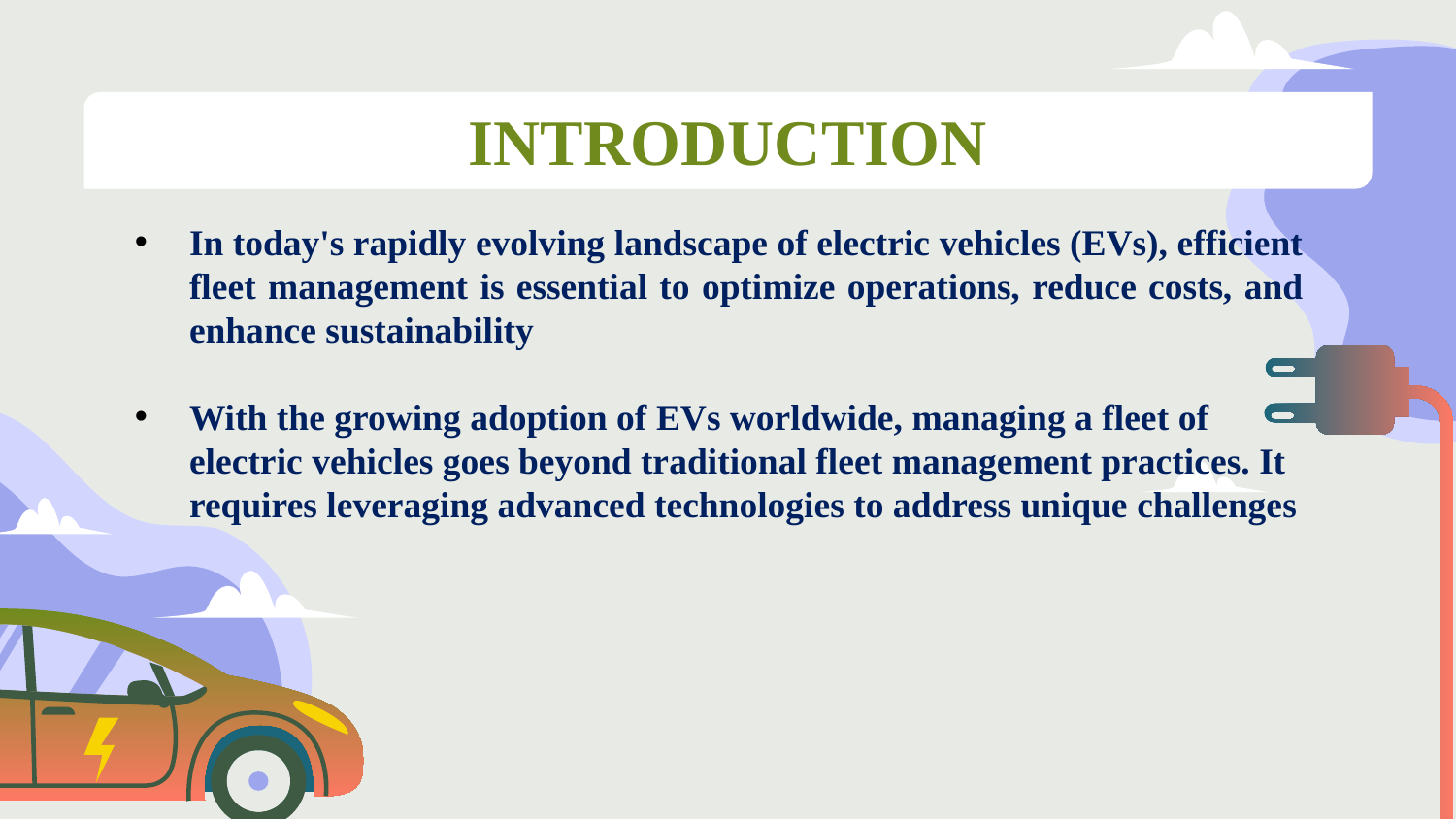

# INTRODUCTION

In today's rapidly evolving landscape of electric vehicles (EVs), efficient fleet management is essential to optimize operations, reduce costs, and enhance sustainability

With the growing adoption of EVs worldwide, managing a fleet of electric vehicles goes beyond traditional fleet management practices. It requires leveraging advanced technologies to address unique challenges